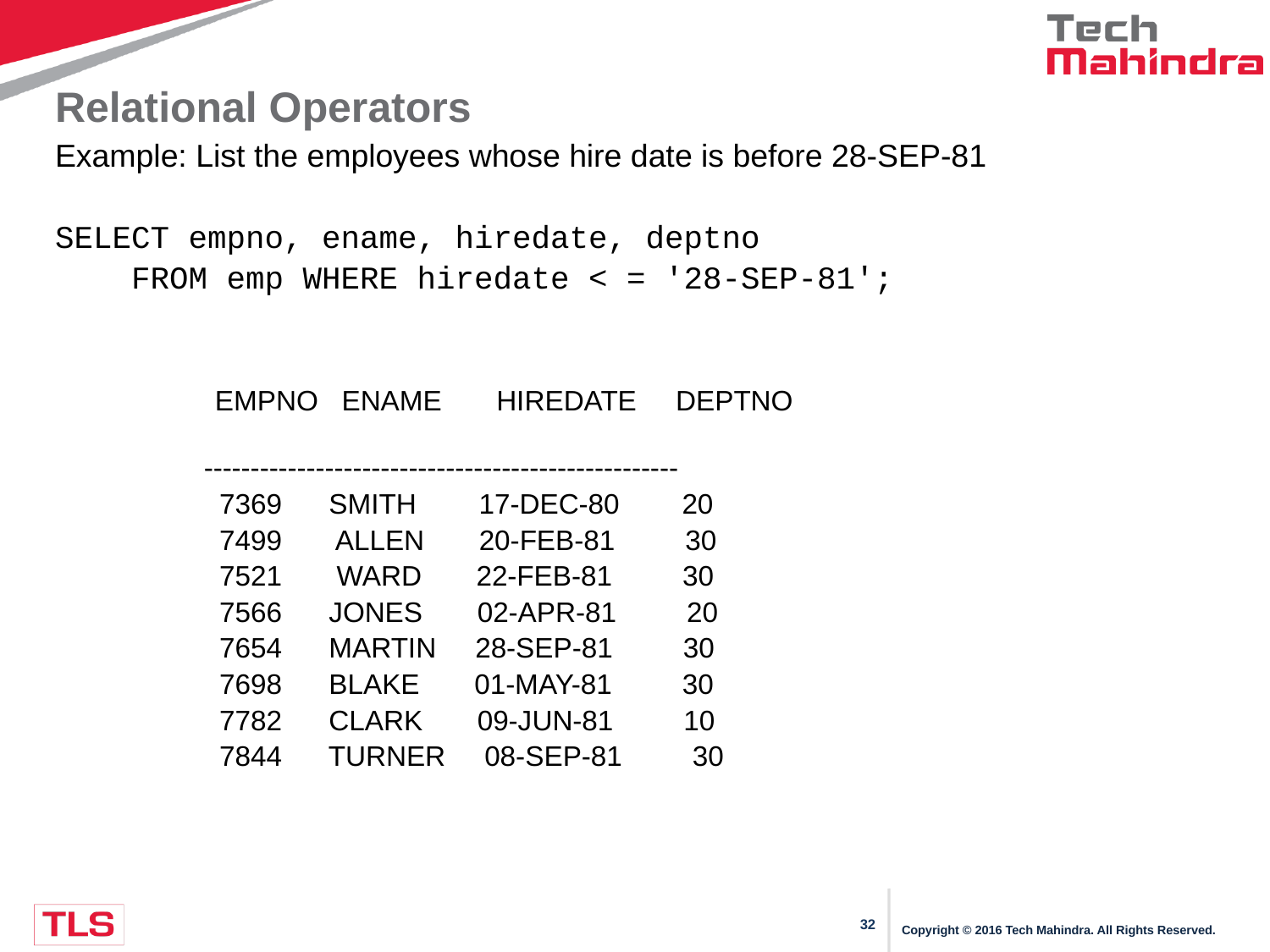

# Relational Operators
Example: List the employees whose hire date is before 28-SEP-81

SELECT empno, ename, hiredate, deptno
    FROM emp WHERE hiredate < = '28-SEP-81';

                  EMPNO   ENAME       HIREDATE     DEPTNO
                   ---------------------------------------------------
                     7369      SMITH        17-DEC-80        20
                     7499       ALLEN       20-FEB-81         30
                     7521       WARD       22-FEB-81         30
                     7566      JONES       02-APR-81         20
                     7654      MARTIN     28-SEP-81         30
                     7698      BLAKE       01-MAY-81         30
                     7782      CLARK       09-JUN-81         10
                     7844      TURNER     08-SEP-81         30

Copyright © 2016 Tech Mahindra. All Rights Reserved.